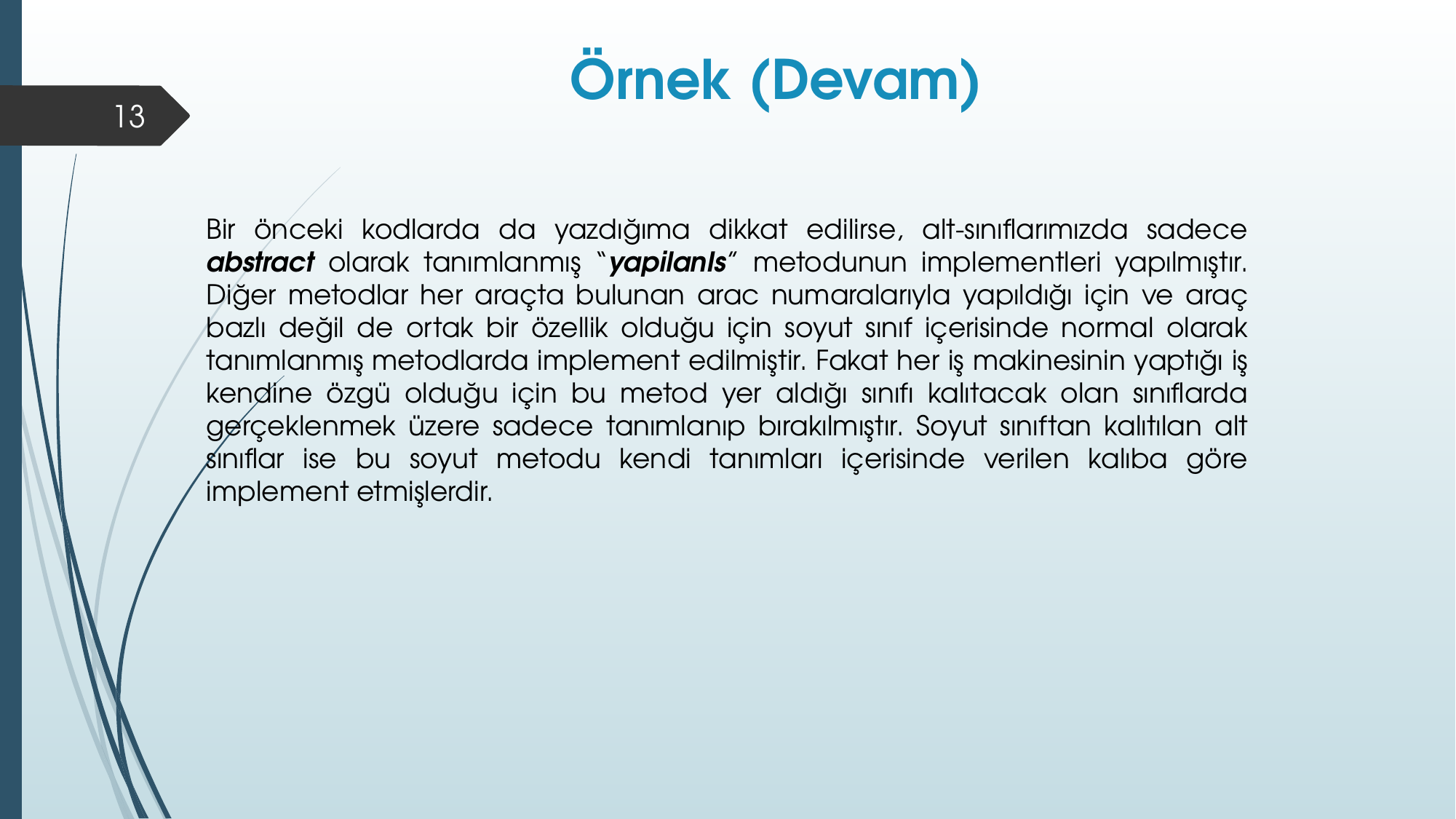

# Örnek (Devam)

13
Bir önceki kodlarda da yazdığıma dikkat edilirse, alt-sınıflarımızda sadece abstract olarak tanımlanmış “yapilanIs” metodunun implementleri yapılmıştır. Diğer metodlar her araçta bulunan arac numaralarıyla yapıldığı için ve araç bazlı değil de ortak bir özellik olduğu için soyut sınıf içerisinde normal olarak tanımlanmış metodlarda implement edilmiştir. Fakat her iş makinesinin yaptığı iş kendine özgü olduğu için bu metod yer aldığı sınıfı kalıtacak olan sınıflarda gerçeklenmek üzere sadece tanımlanıp bırakılmıştır. Soyut sınıftan kalıtılan alt sınıflar ise bu soyut metodu kendi tanımları içerisinde verilen kalıba göre implement etmişlerdir.